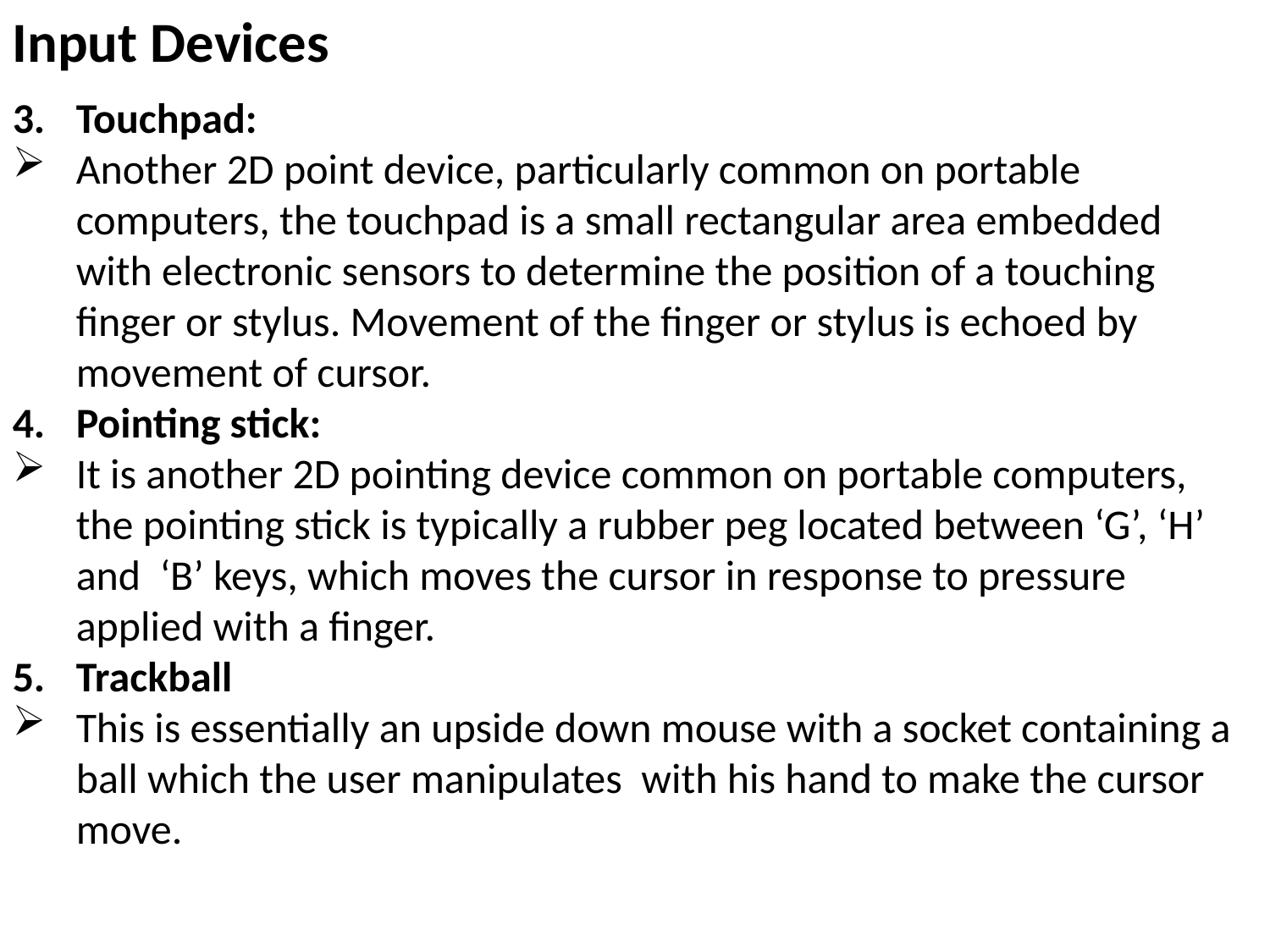

Input Devices
3.	Touchpad:
Another 2D point device, particularly common on portable computers, the touchpad is a small rectangular area embedded with electronic sensors to determine the position of a touching finger or stylus. Movement of the finger or stylus is echoed by movement of cursor.
Pointing stick:
It is another 2D pointing device common on portable computers, the pointing stick is typically a rubber peg located between ‘G’, ‘H’ and  ‘B’ keys, which moves the cursor in response to pressure applied with a finger.
Trackball
This is essentially an upside down mouse with a socket containing a ball which the user manipulates  with his hand to make the cursor move.